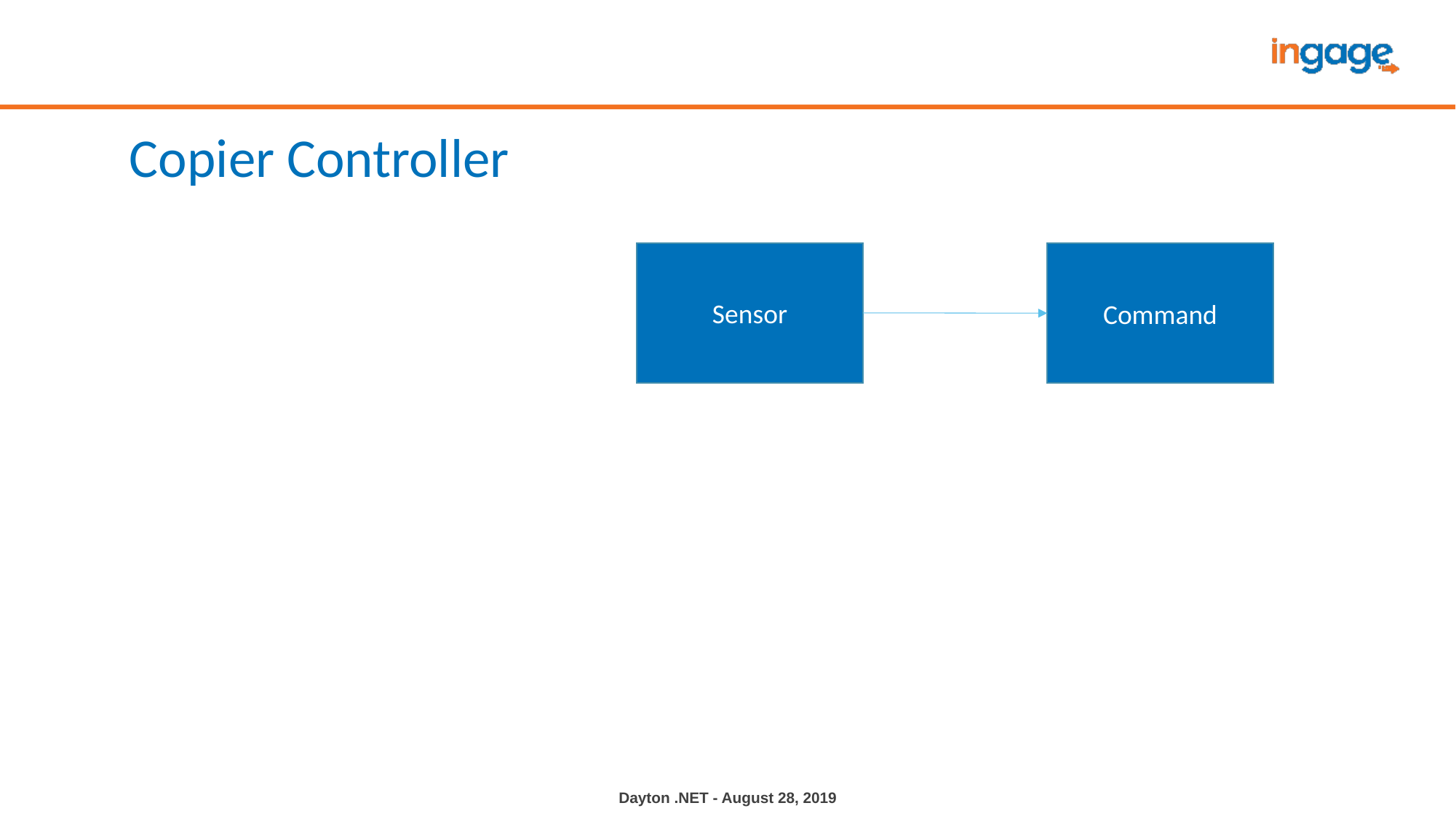

Copier Controller

Sensor
Command
Dayton .NET - August 28, 2019